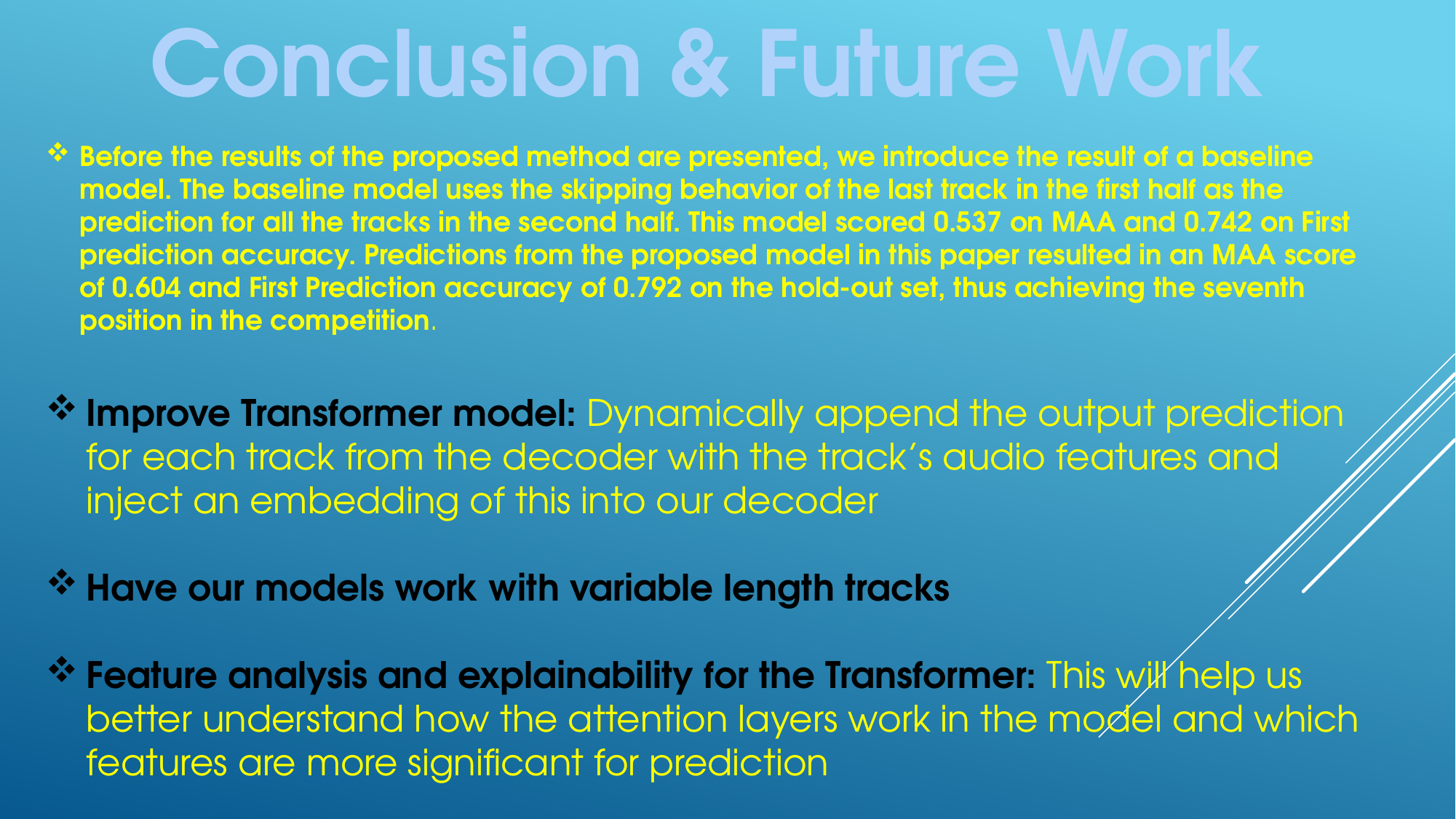

Conclusion & Future Work
Before the results of the proposed method are presented, we introduce the result of a baseline model. The baseline model uses the skipping behavior of the last track in the first half as the prediction for all the tracks in the second half. This model scored 0.537 on MAA and 0.742 on First prediction accuracy. Predictions from the proposed model in this paper resulted in an MAA score of 0.604 and First Prediction accuracy of 0.792 on the hold-out set, thus achieving the seventh position in the competition.
Improve Transformer model: Dynamically append the output prediction for each track from the decoder with the track’s audio features and inject an embedding of this into our decoder

Have our models work with variable length tracks

Feature analysis and explainability for the Transformer: This will help us better understand how the attention layers work in the model and which features are more significant for prediction